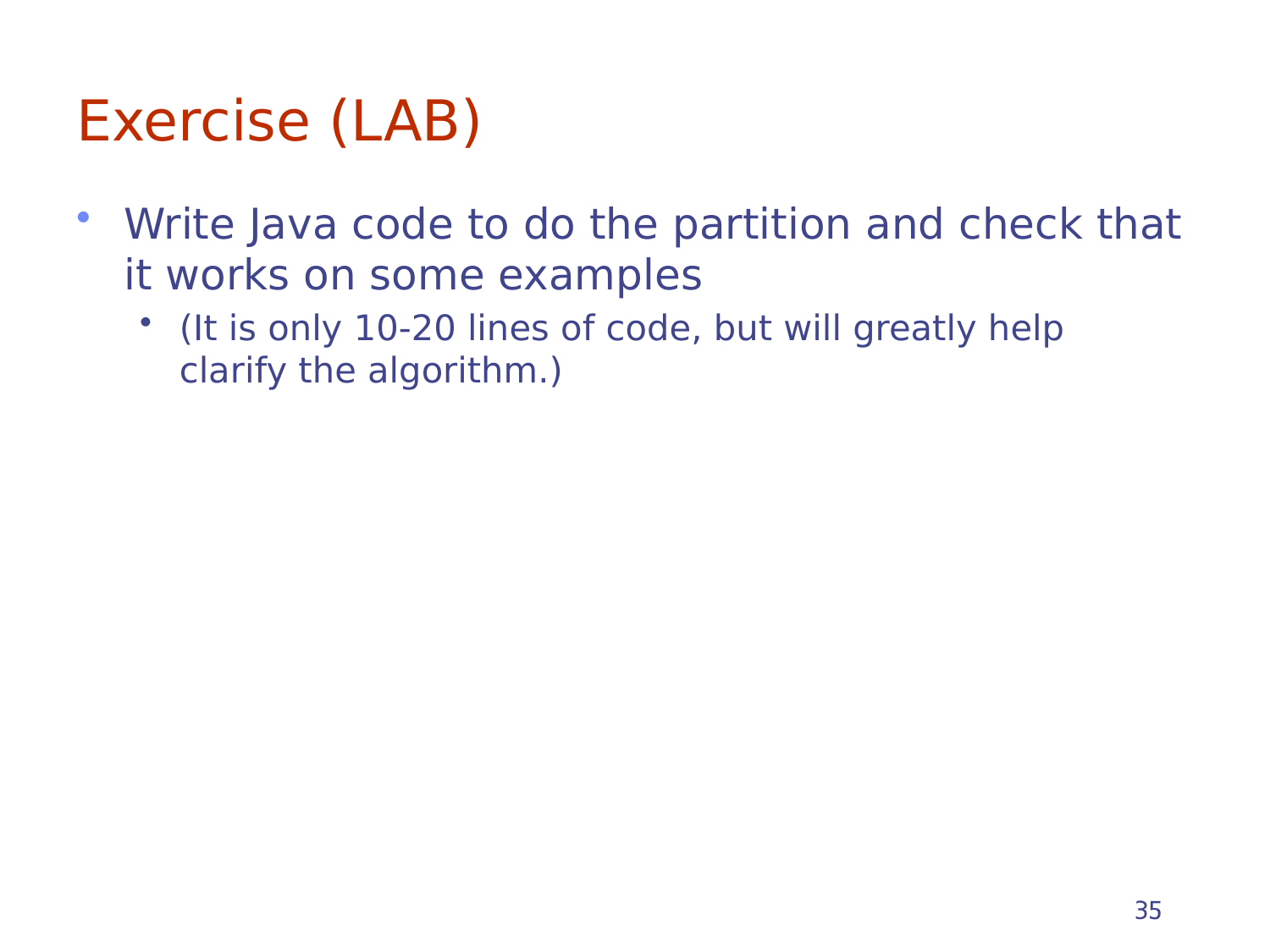

# Exercise (LAB)
Write Java code to do the partition and check that it works on some examples
(It is only 10-20 lines of code, but will greatly help clarify the algorithm.)
35